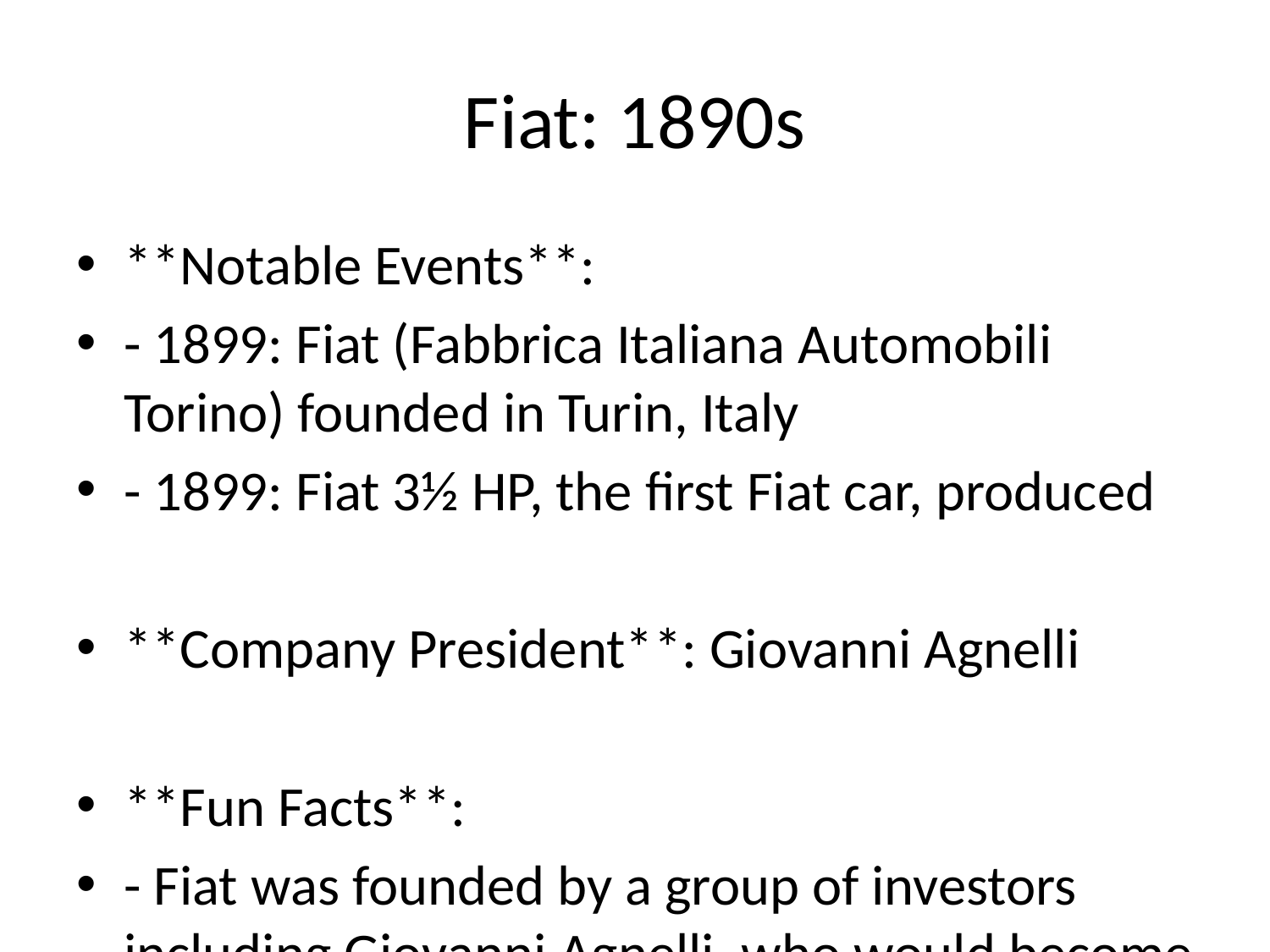

# Fiat: 1890s
**Notable Events**:
- 1899: Fiat (Fabbrica Italiana Automobili Torino) founded in Turin, Italy
- 1899: Fiat 3½ HP, the first Fiat car, produced

**Company President**: Giovanni Agnelli

**Fun Facts**:
- Fiat was founded by a group of investors including Giovanni Agnelli, who would become the company's longstanding leader.